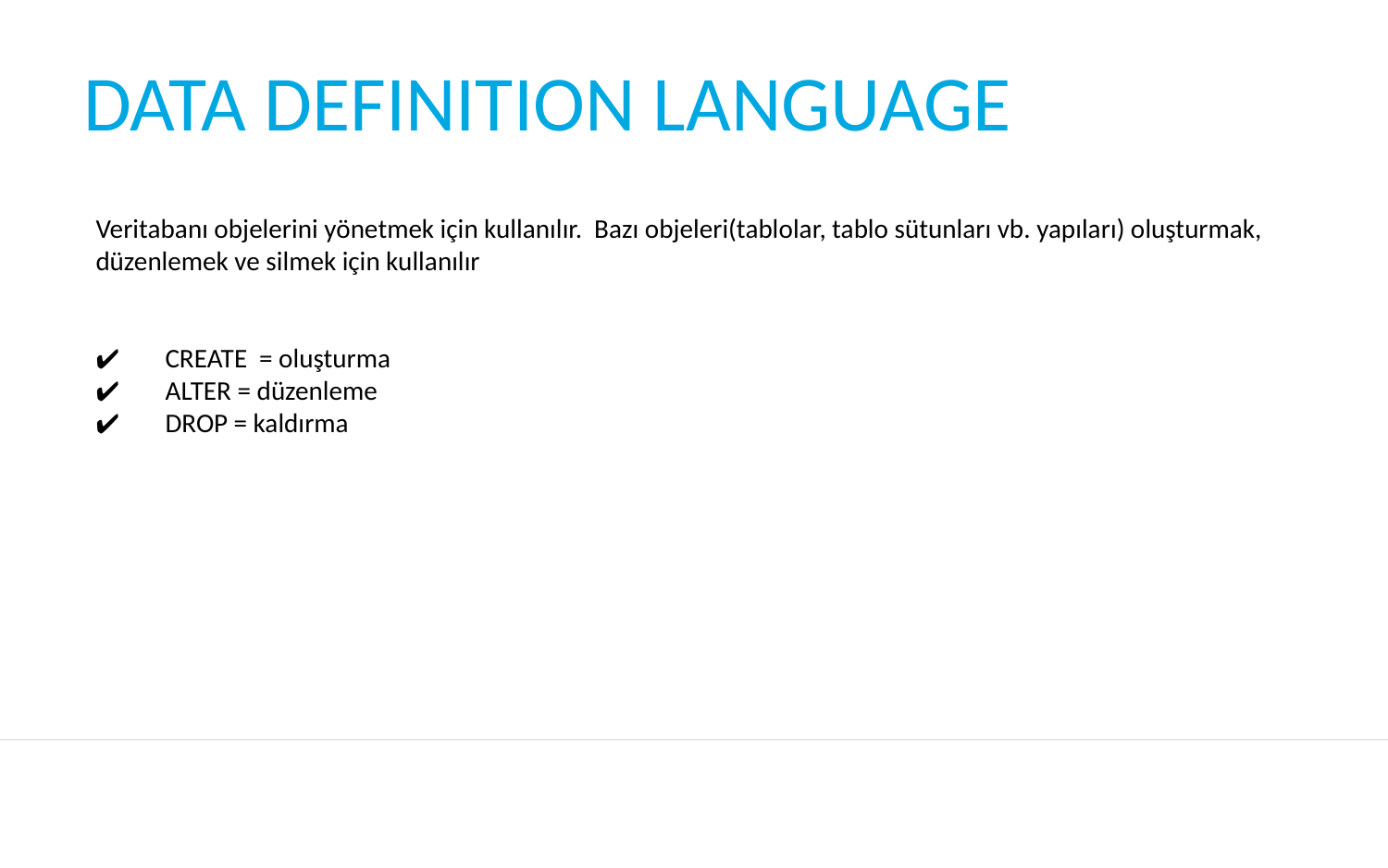

# DATA DEFINITION LANGUAGE
Veritabanı objelerini yönetmek için kullanılır.  Bazı objeleri(tablolar, tablo sütunları vb. yapıları) oluşturmak, düzenlemek ve silmek için kullanılır

CREATE  = oluşturma
ALTER = düzenleme
DROP = kaldırma